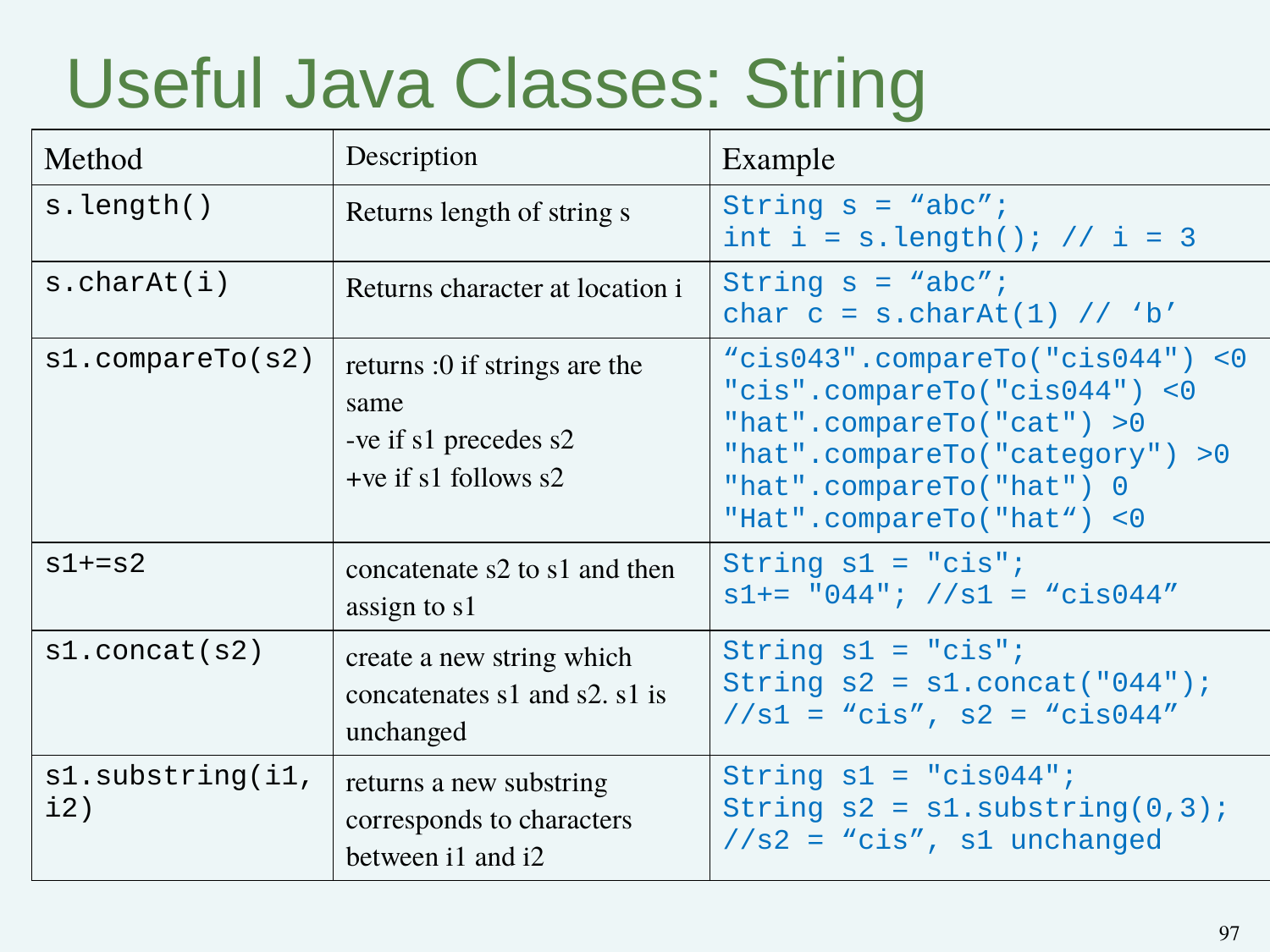

# Useful Java Classes: String
| Method | Description | Example |
| --- | --- | --- |
| s.length() | Returns length of string s | String s = “abc”; int i = s.length(); // i = 3 |
| s.charAt(i) | Returns character at location i | String s = “abc”; char c = s.charAt(1) // ‘b’ |
| s1.compareTo(s2) | returns :0 if strings are the same -ve if s1 precedes s2 +ve if s1 follows s2 | “cis043".compareTo("cis044") <0 "cis".compareTo("cis044") <0 "hat".compareTo("cat") >0 "hat".compareTo("category") >0 "hat".compareTo("hat") 0 "Hat".compareTo("hat“) <0 |
| s1+=s2 | concatenate s2 to s1 and then assign to s1 | String s1 = "cis"; s1+= "044"; //s1 = “cis044” |
| s1.concat(s2) | create a new string which concatenates s1 and s2. s1 is unchanged | String s1 = "cis"; String s2 = s1.concat("044"); //s1 = “cis”, s2 = “cis044” |
| s1.substring(i1,i2) | returns a new substring corresponds to characters between i1 and i2 | String s1 = "cis044"; String s2 = s1.substring(0,3); //s2 = “cis”, s1 unchanged |